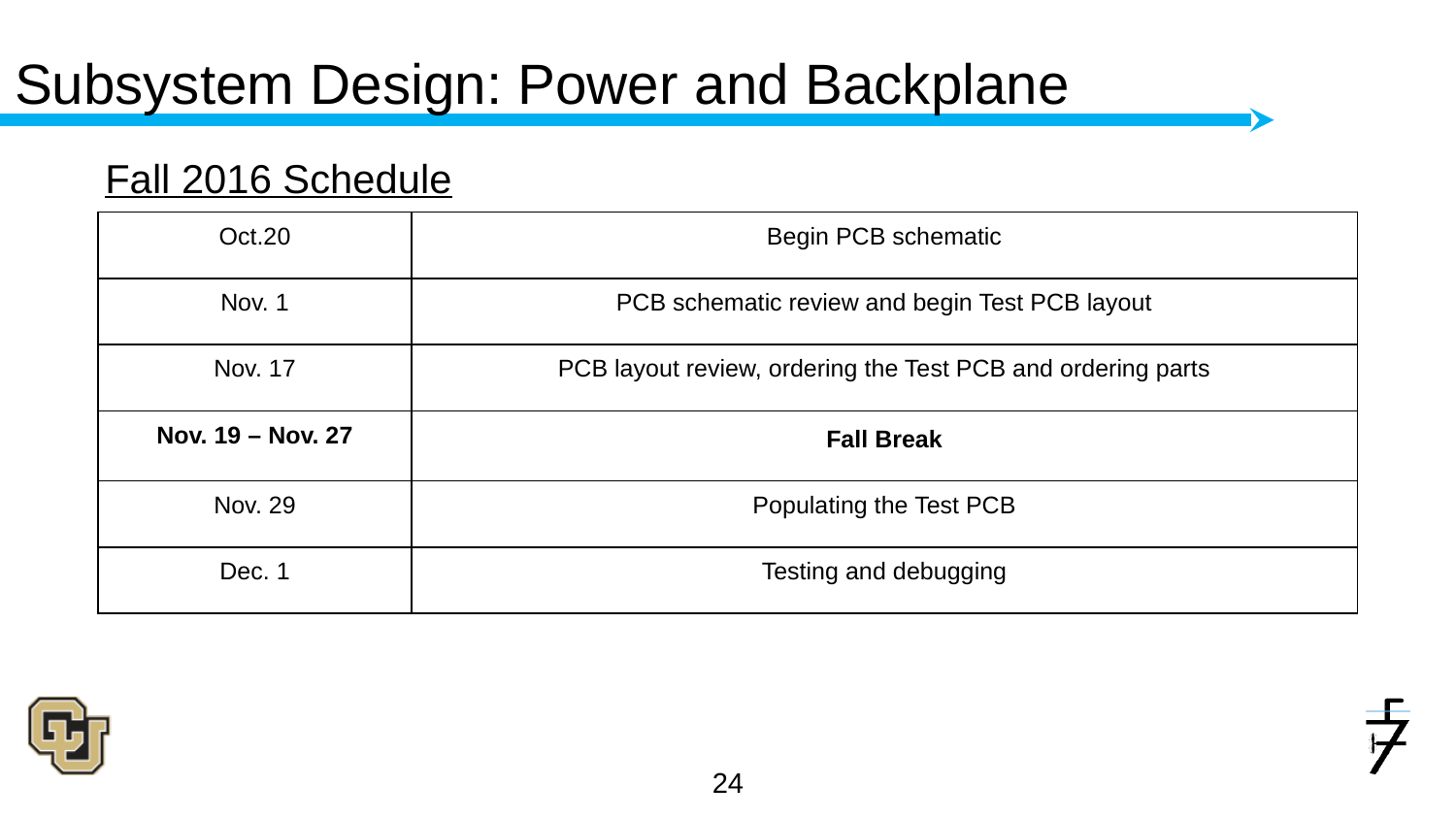

# Subsystem Design: Power and Backplane
Fall 2016 Schedule
| Oct.20 | Begin PCB schematic |
| --- | --- |
| Nov. 1 | PCB schematic review and begin Test PCB layout |
| Nov. 17 | PCB layout review, ordering the Test PCB and ordering parts |
| Nov. 19 – Nov. 27 | Fall Break |
| Nov. 29 | Populating the Test PCB |
| Dec. 1 | Testing and debugging |
24